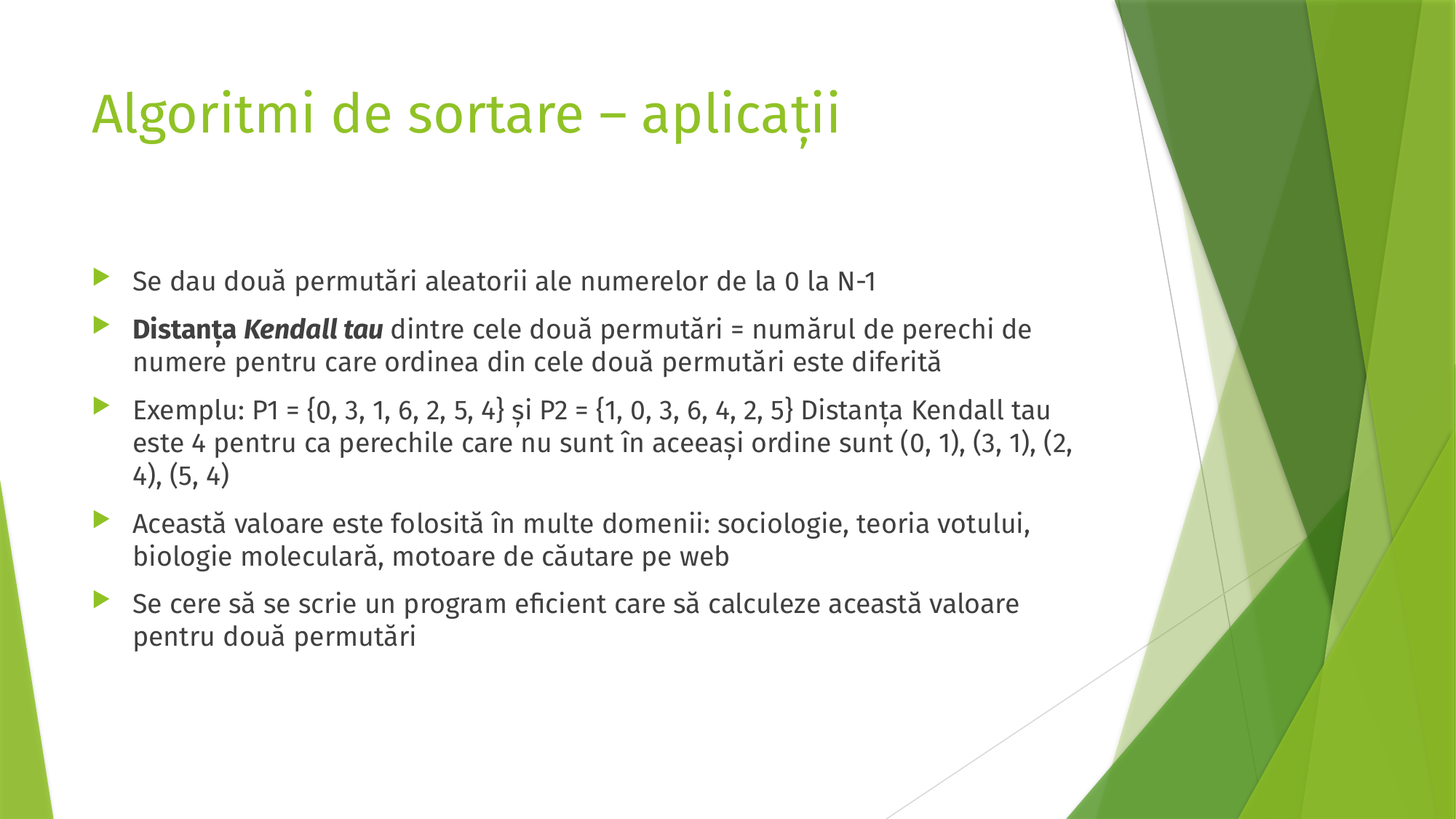

# Algoritmi de sortare – aplicații
Se dau două permutări aleatorii ale numerelor de la 0 la N-1
Distanța Kendall tau dintre cele două permutări = numărul de perechi de numere pentru care ordinea din cele două permutări este diferită
Exemplu: P1 = {0, 3, 1, 6, 2, 5, 4} și P2 = {1, 0, 3, 6, 4, 2, 5} Distanța Kendall tau este 4 pentru ca perechile care nu sunt în aceeași ordine sunt (0, 1), (3, 1), (2, 4), (5, 4)
Această valoare este folosită în multe domenii: sociologie, teoria votului, biologie moleculară, motoare de căutare pe web
Se cere să se scrie un program eficient care să calculeze această valoare pentru două permutări